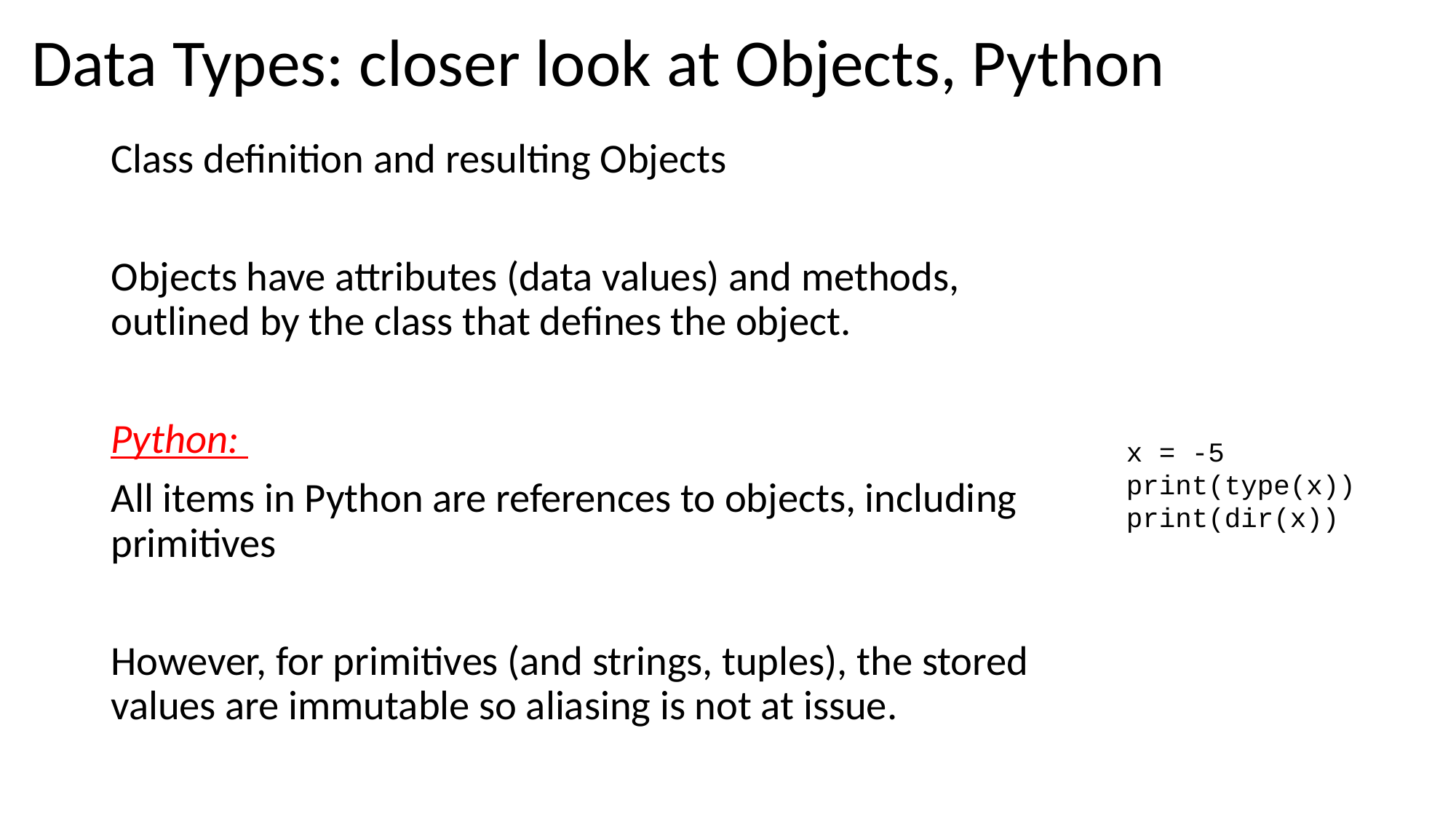

# Data Types: closer look at Objects, Python
Class definition and resulting Objects

Objects have attributes (data values) and methods, outlined by the class that defines the object.

Python:
All items in Python are references to objects, including primitives

However, for primitives (and strings, tuples), the stored values are immutable so aliasing is not at issue.
x = -5
print(type(x))
print(dir(x))